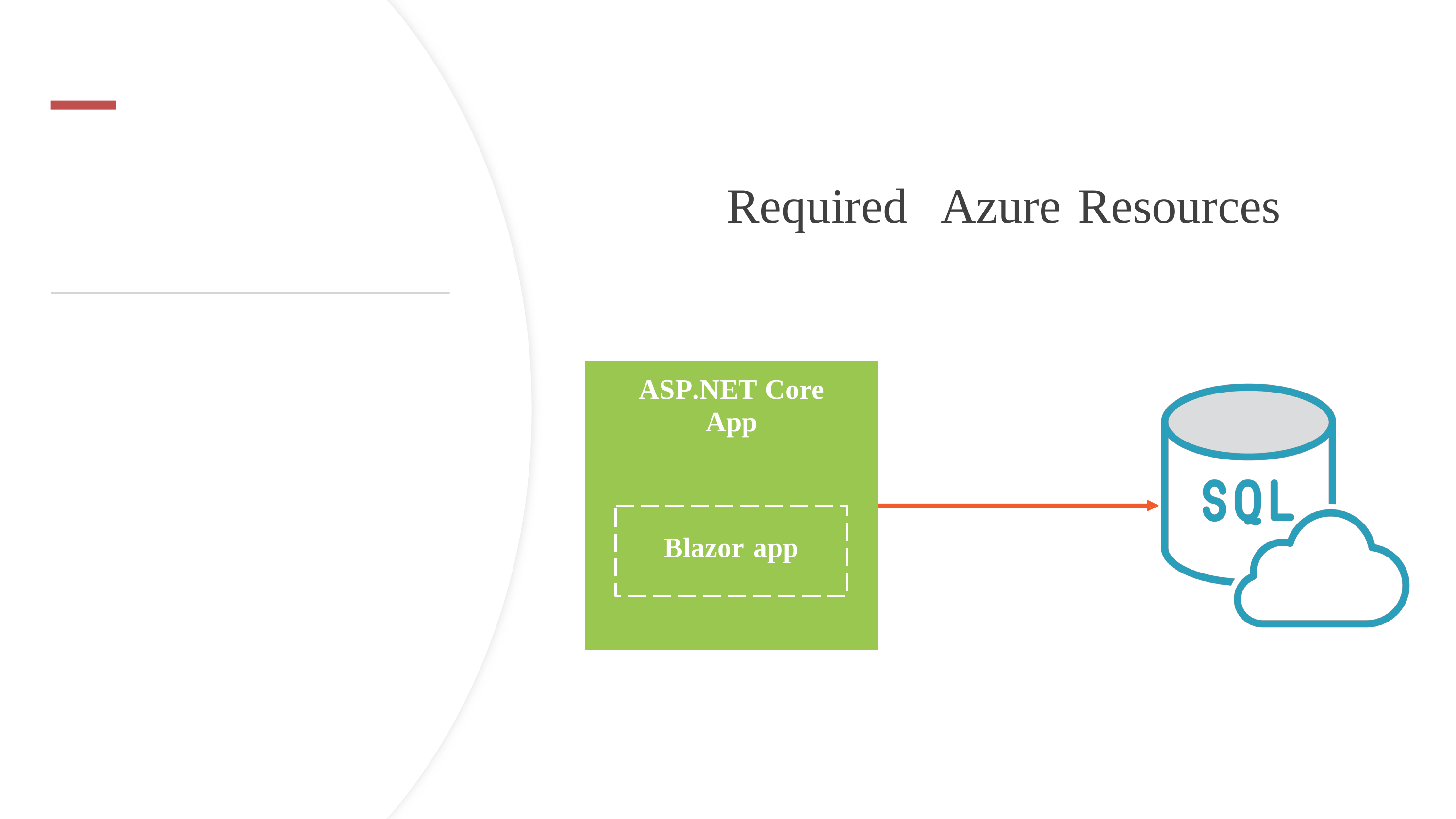

Required
Azure
Resources

ASP.NET Core
App
Blazor app